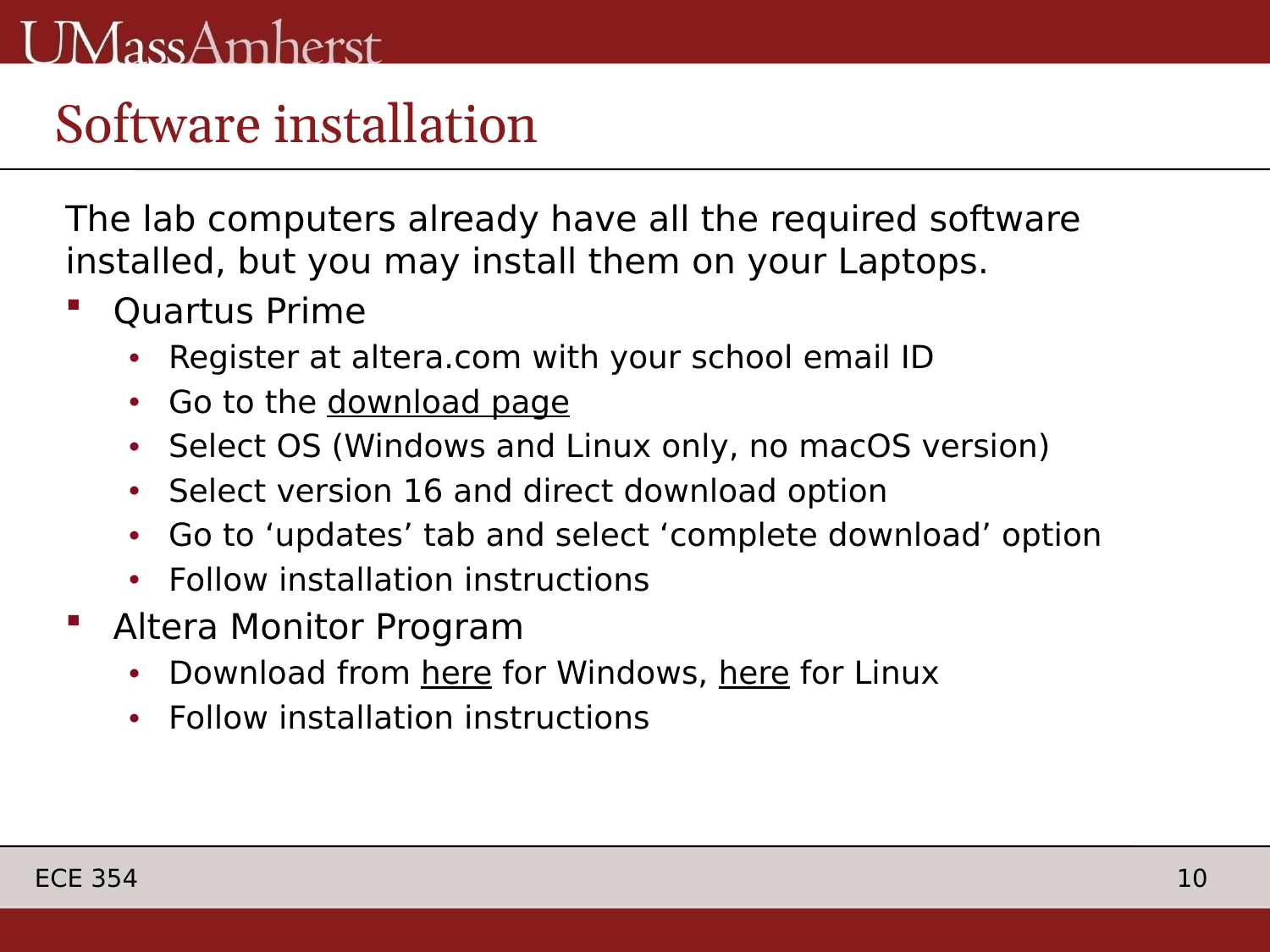

# Software installation
The lab computers already have all the required software installed, but you may install them on your Laptops.
Quartus Prime
Register at altera.com with your school email ID
Go to the download page
Select OS (Windows and Linux only, no macOS version)
Select version 16 and direct download option
Go to ‘updates’ tab and select ‘complete download’ option
Follow installation instructions
Altera Monitor Program
Download from here for Windows, here for Linux
Follow installation instructions